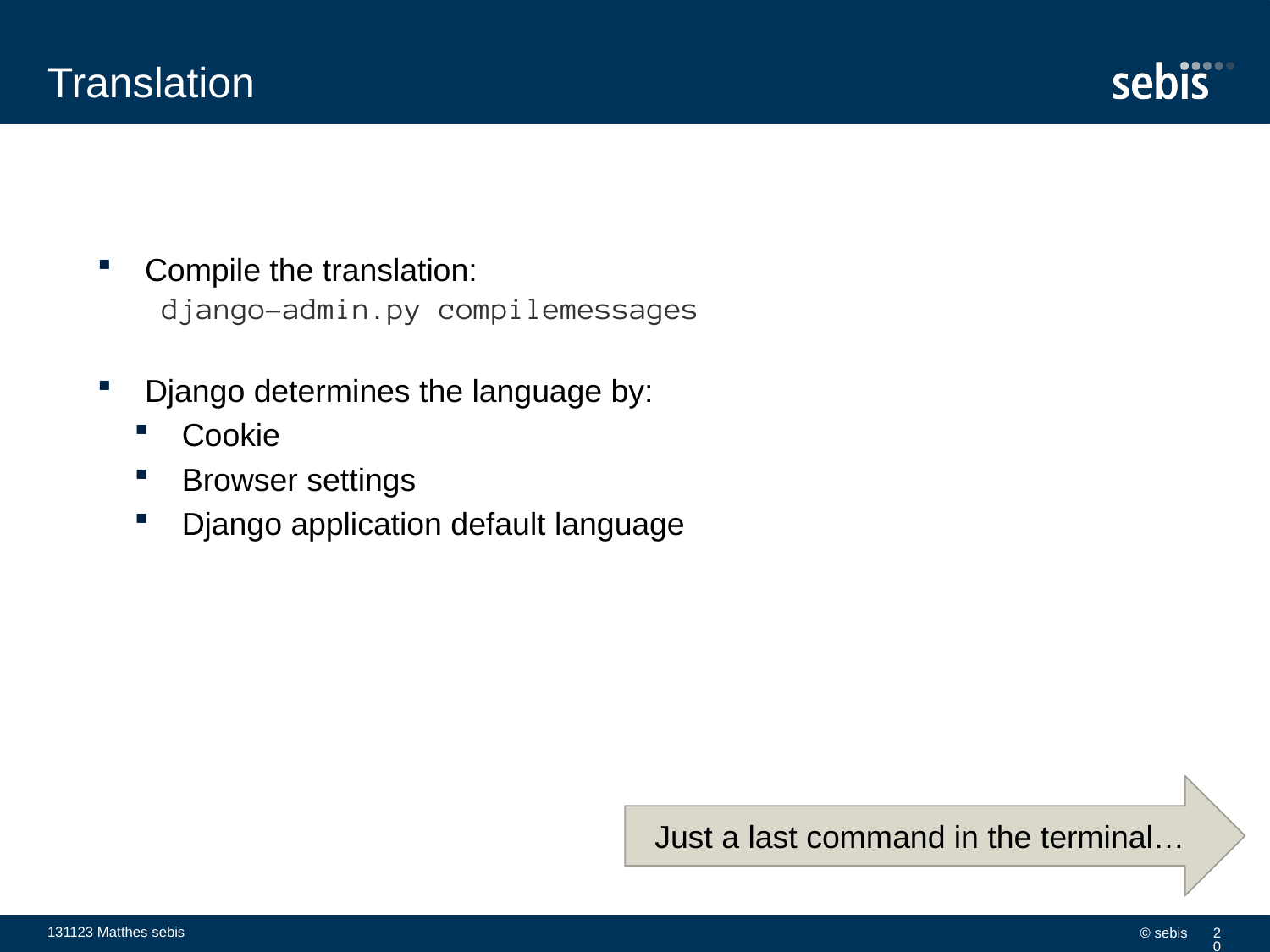

# Translation

Compile the translation:
 django-admin.py compilemessages
Django determines the language by:
Cookie
Browser settings
Django application default language
Just a last command in the terminal…
131123 Matthes sebis
© sebis
20